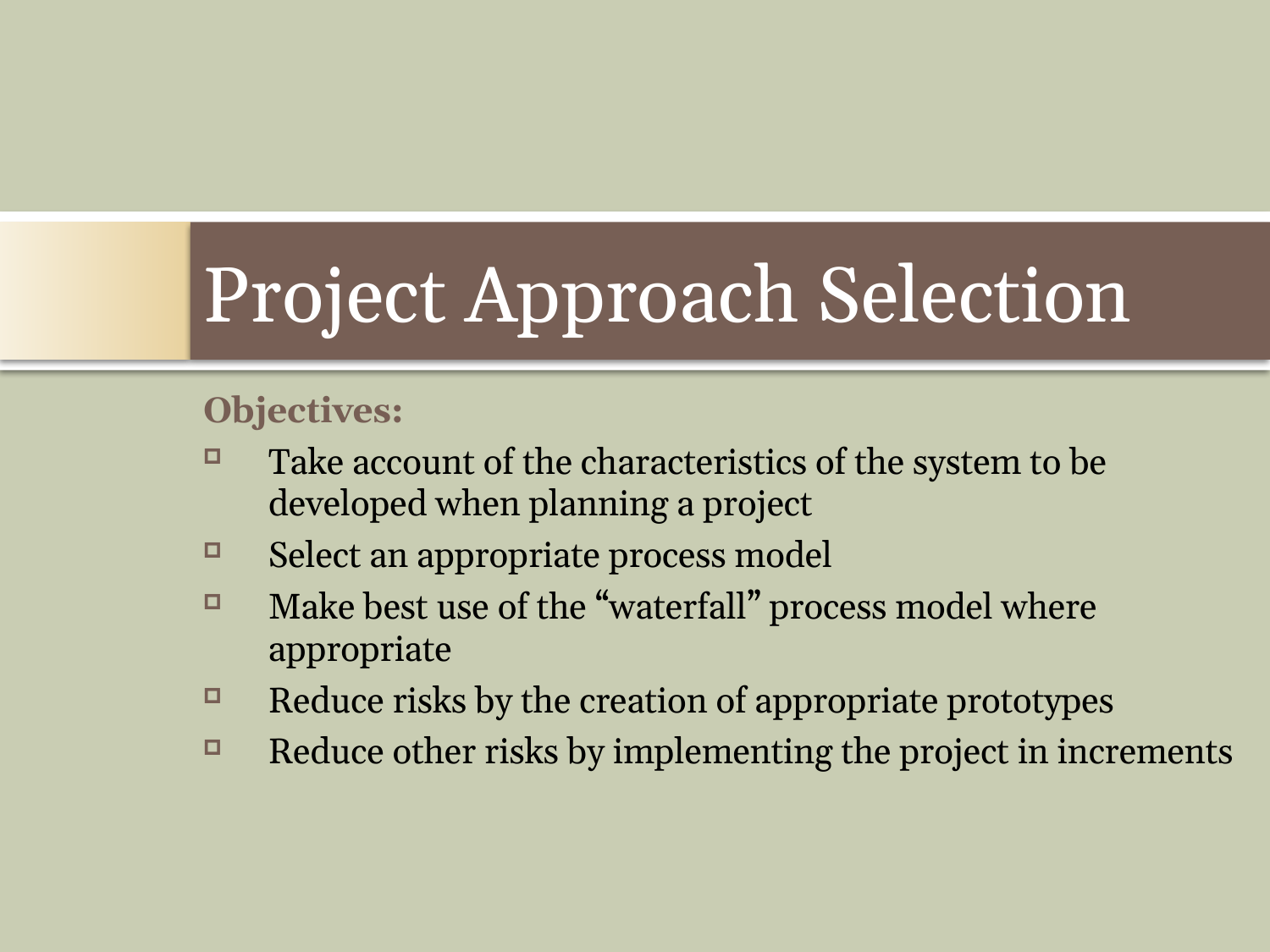

# Project Approach Selection
Objectives:
Take account of the characteristics of the system to be developed when planning a project
Select an appropriate process model
Make best use of the “waterfall” process model where appropriate
Reduce risks by the creation of appropriate prototypes
Reduce other risks by implementing the project in increments